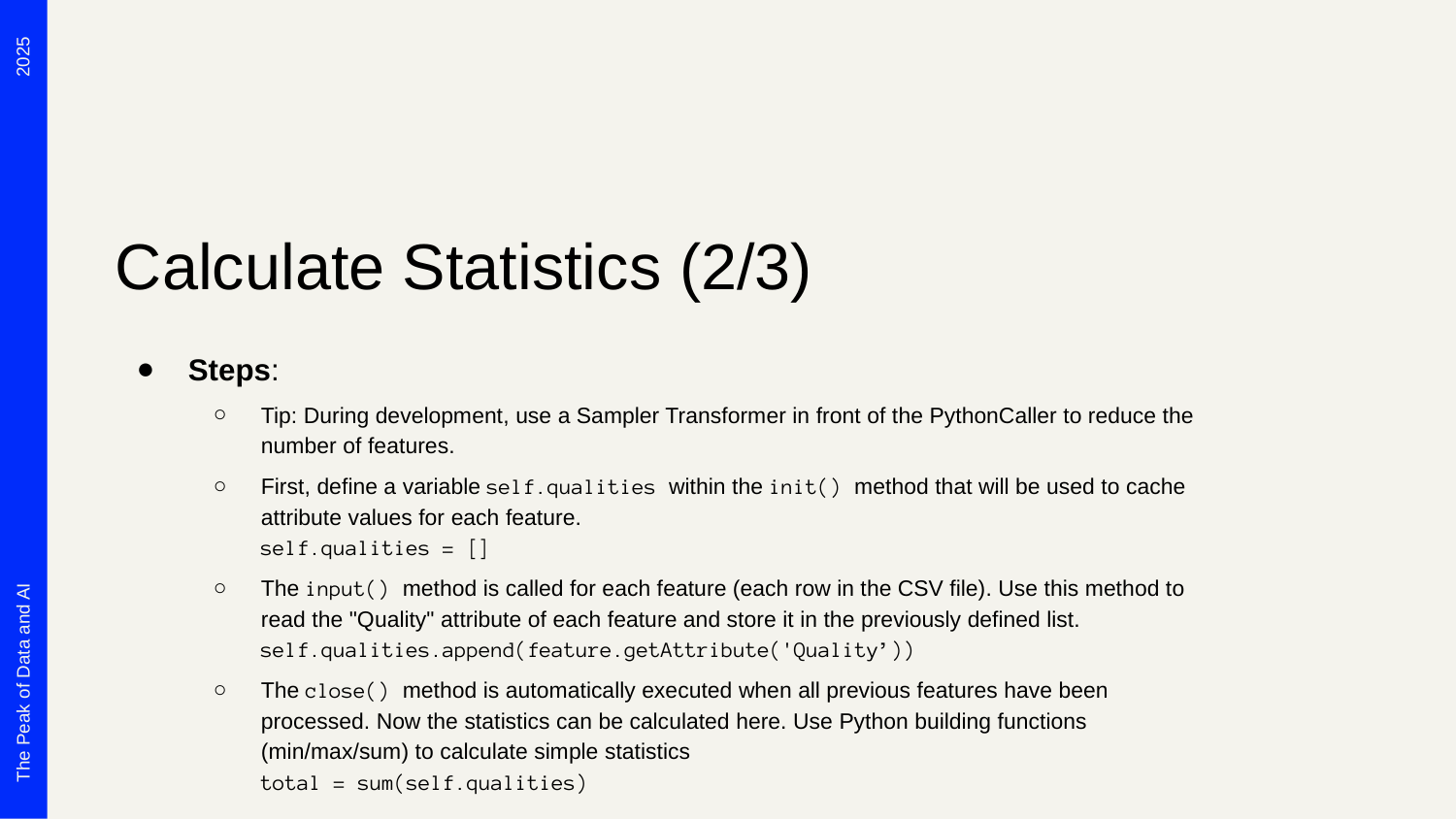

# Calculate Statistics (2/3)
Steps:
Tip: During development, use a Sampler Transformer in front of the PythonCaller to reduce the number of features.
First, define a variable self.qualities within the init() method that will be used to cache attribute values for each feature.
self.qualities = []
The input() method is called for each feature (each row in the CSV file). Use this method to read the "Quality" attribute of each feature and store it in the previously defined list.
self.qualities.append(feature.getAttribute('Quality’))
The close() method is automatically executed when all previous features have been processed. Now the statistics can be calculated here. Use Python building functions (min/max/sum) to calculate simple statistics
total = sum(self.qualities)